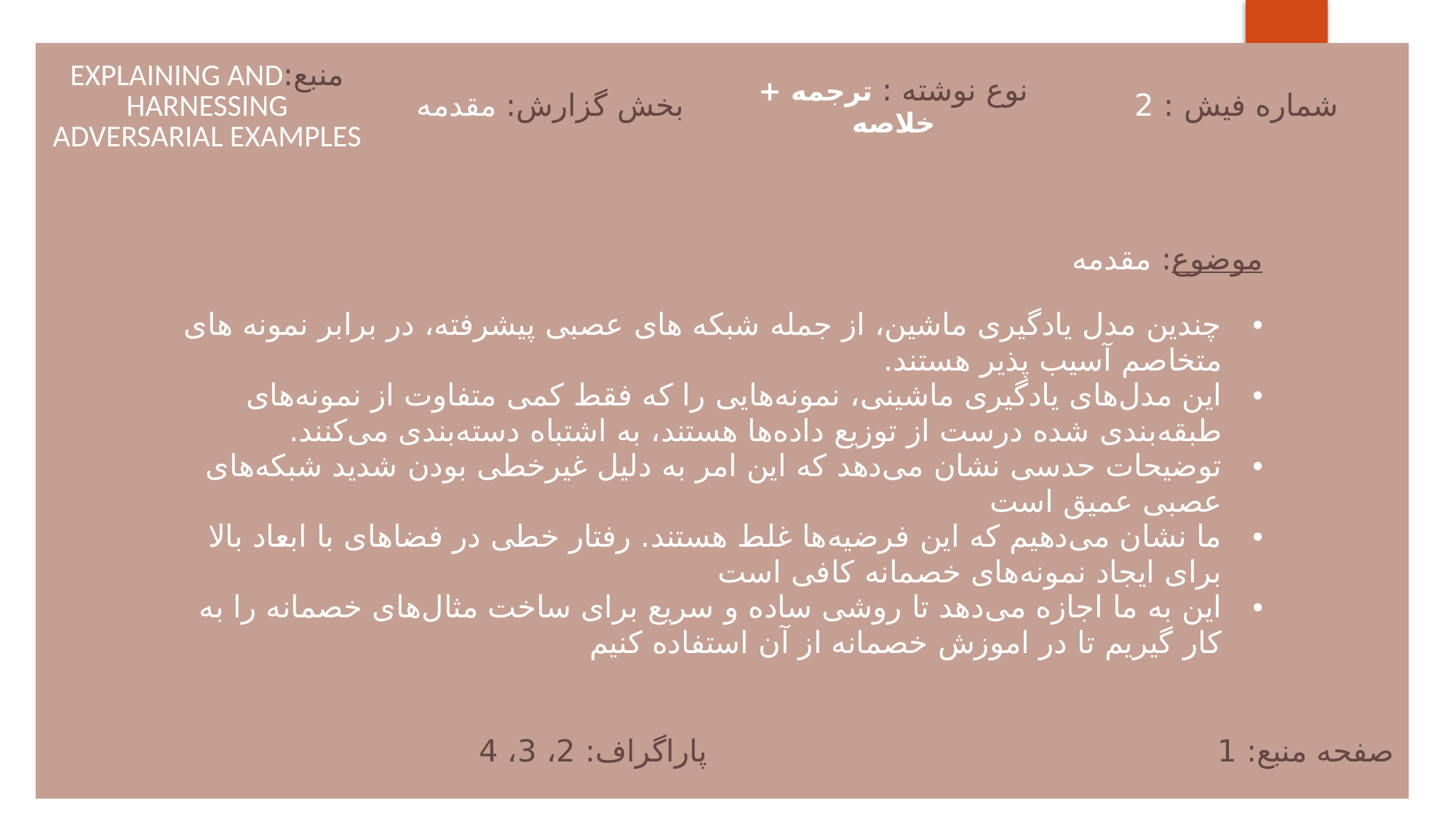

| منبع:EXPLAINING AND HARNESSING ADVERSARIAL EXAMPLES | بخش گزارش: مقدمه | نوع نوشته : ترجمه + خلاصه | شماره فیش : 2 |
| --- | --- | --- | --- |
| موضوع: مقدمه چندین مدل یادگیری ماشین، از جمله شبکه های عصبی پیشرفته، در برابر نمونه های متخاصم آسیب پذیر هستند. این مدل‌های یادگیری ماشینی، نمونه‌هایی را که فقط کمی متفاوت از نمونه‌های طبقه‌بندی شده درست از توزیع داده‌ها هستند، به اشتباه دسته‌بندی می‌کنند. توضیحات حدسی نشان می‌دهد که این امر به دلیل غیرخطی بودن شدید شبکه‌های عصبی عمیق است ما نشان می‌دهیم که این فرضیه‌ها غلط هستند. رفتار خطی در فضاهای با ابعاد بالا برای ایجاد نمونه‌های خصمانه کافی است این به ما اجازه می‌دهد تا روشی ساده و سریع برای ساخت مثال‌های خصمانه را به کار گیریم تا در اموزش خصمانه از آن استفاده کنیم |  |  |  |
| پاراگراف: 2، 3، 4 |  | صفحه منبع: 1 |  |